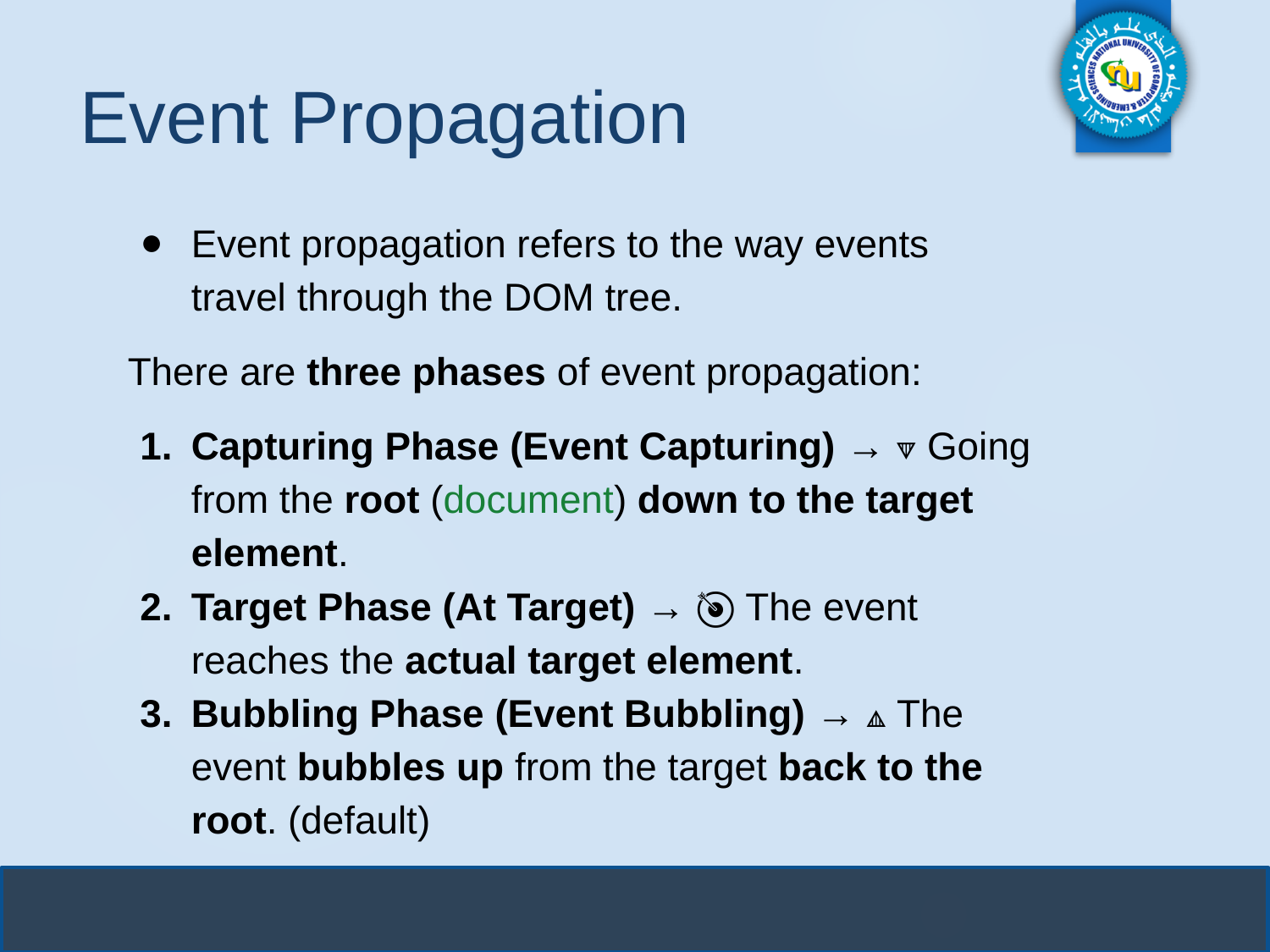

# Event Propagation
Event propagation refers to the way events travel through the DOM tree.
There are three phases of event propagation:
Capturing Phase (Event Capturing) → 🔽 Going from the root (document) down to the target element.
Target Phase (At Target) → 🎯 The event reaches the actual target element.
Bubbling Phase (Event Bubbling) → 🔼 The event bubbles up from the target back to the root. (default)